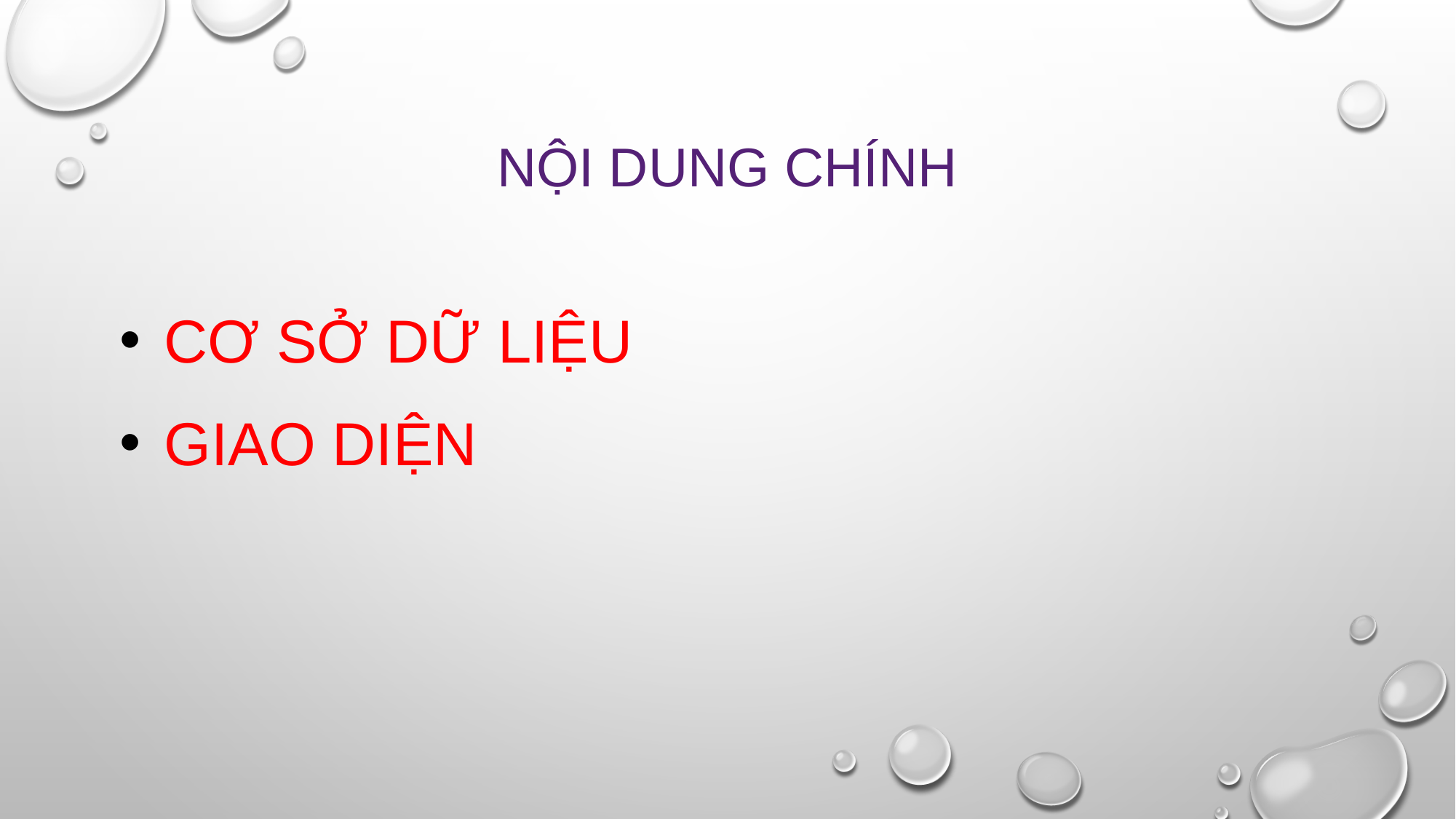

# Nội dung chính
 Cơ sở dữ liệu
 giao diện